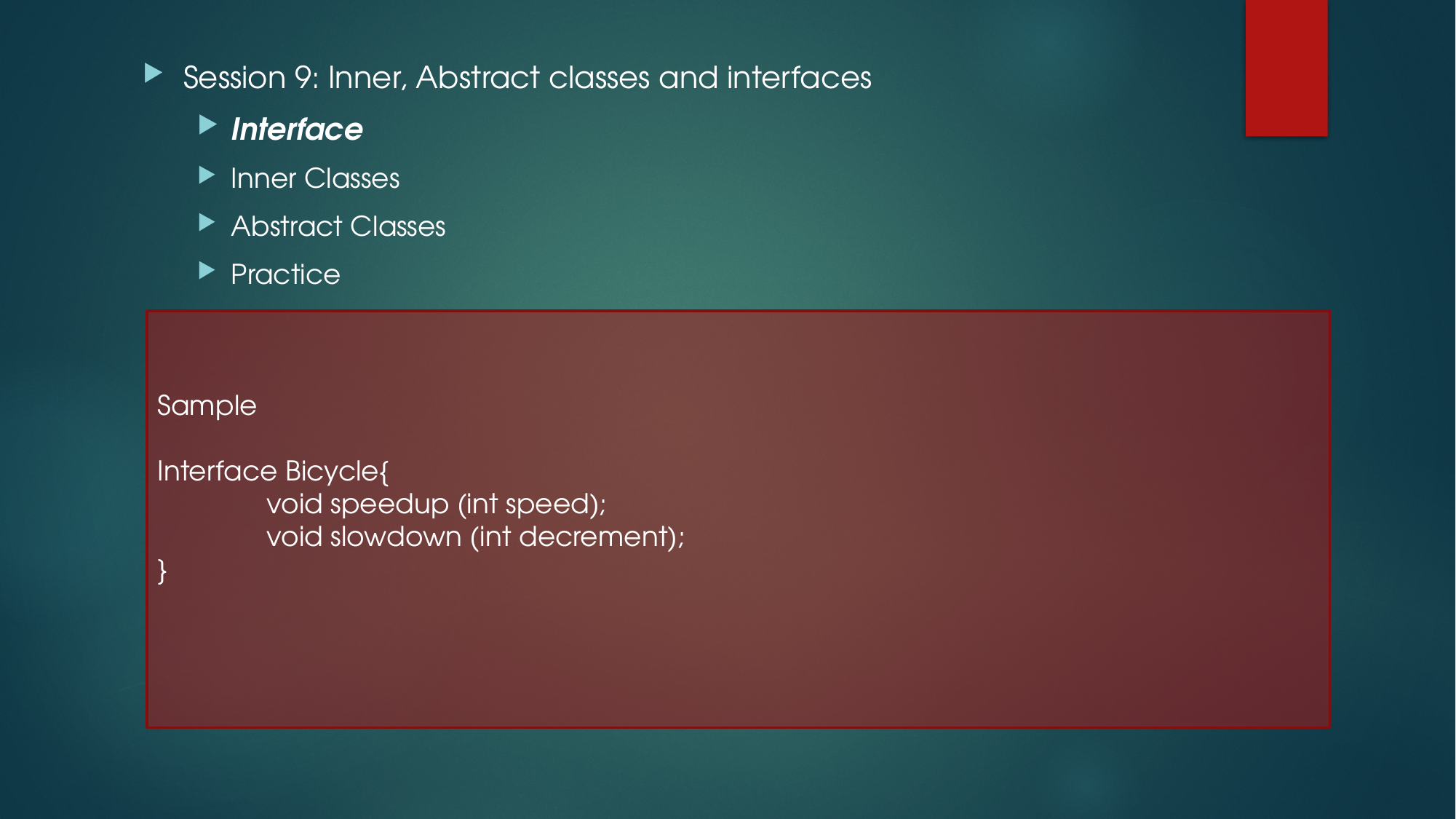

Session 9: Inner, Abstract classes and interfaces
Interface
Inner Classes
Abstract Classes
Practice

Sample

Interface Bicycle{
	void speedup (int speed);
	void slowdown (int decrement);
}